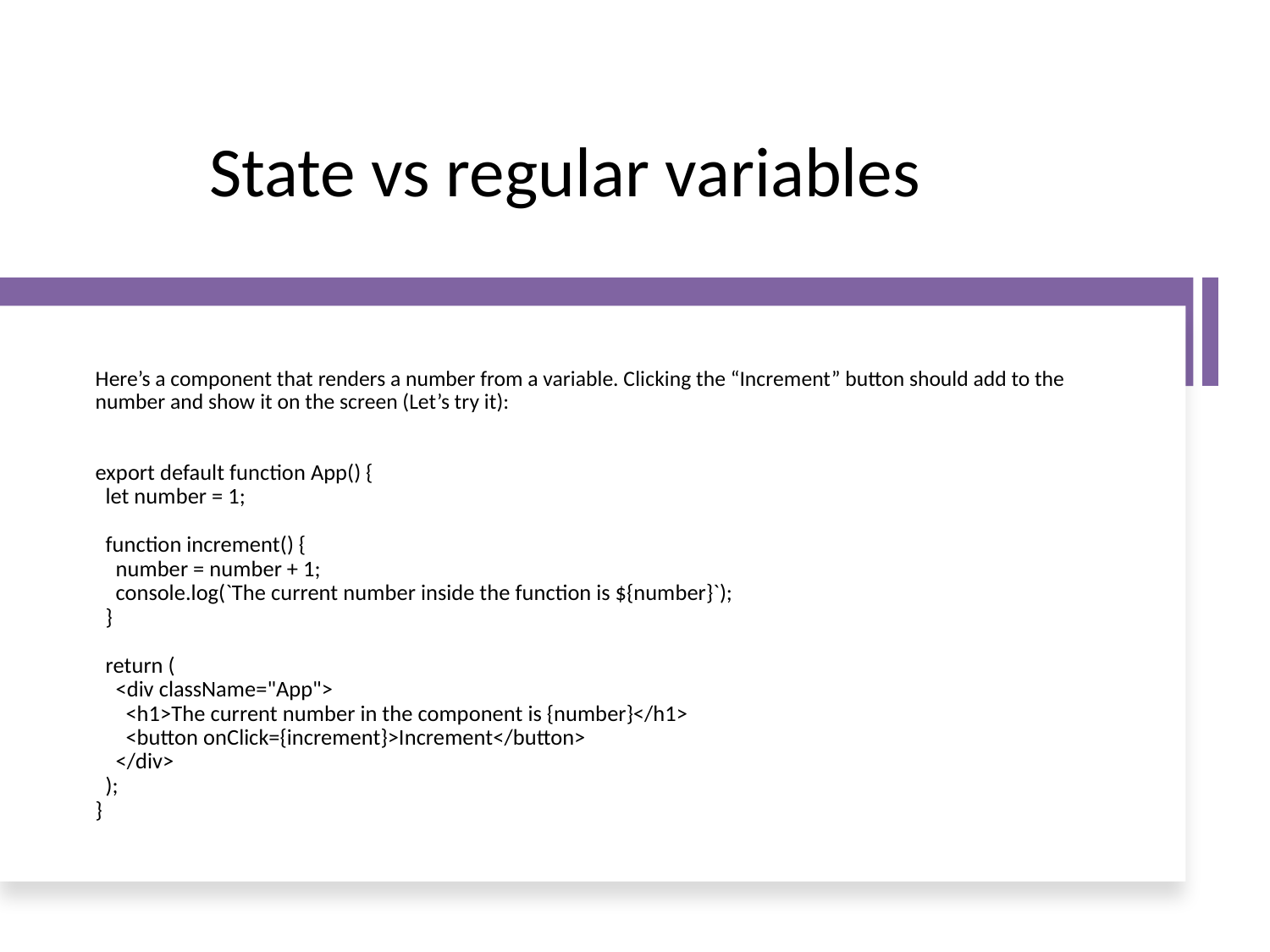

# State vs regular variables

Here’s a component that renders a number from a variable. Clicking the “Increment” button should add to the number and show it on the screen (Let’s try it):

export default function App() {
  let number = 1;

  function increment() {
    number = number + 1;
    console.log(`The current number inside the function is ${number}`);
  }

  return (
    <div className="App">
      <h1>The current number in the component is {number}</h1>
      <button onClick={increment}>Increment</button>
    </div>
  );
}